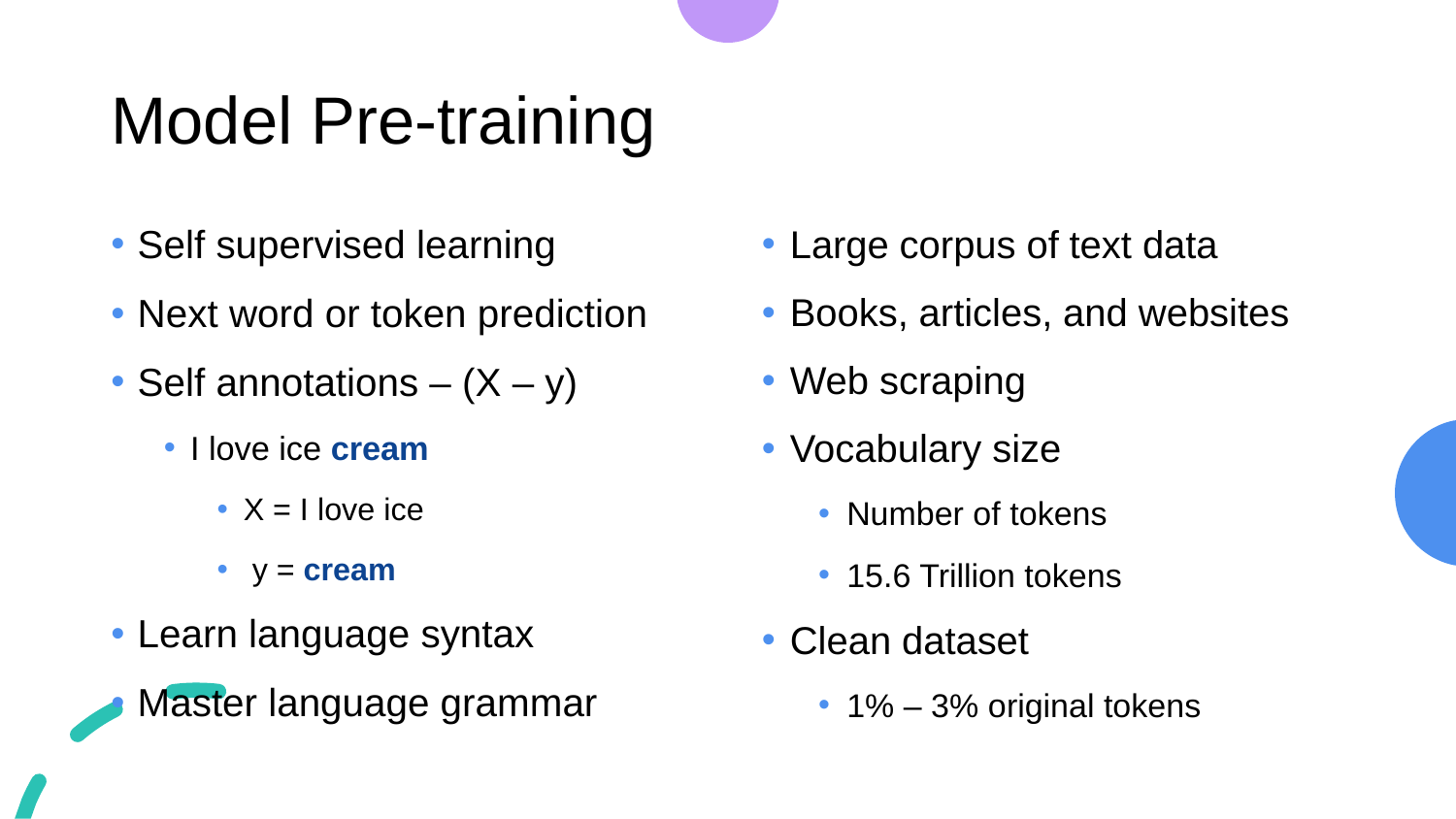

# Model Pre-training
Self supervised learning
Next word or token prediction
Self annotations – (X – y)
I love ice cream
X = I love ice
 y = cream
Learn language syntax
Master language grammar
Large corpus of text data
Books, articles, and websites
Web scraping
Vocabulary size
Number of tokens
15.6 Trillion tokens
Clean dataset
1% – 3% original tokens